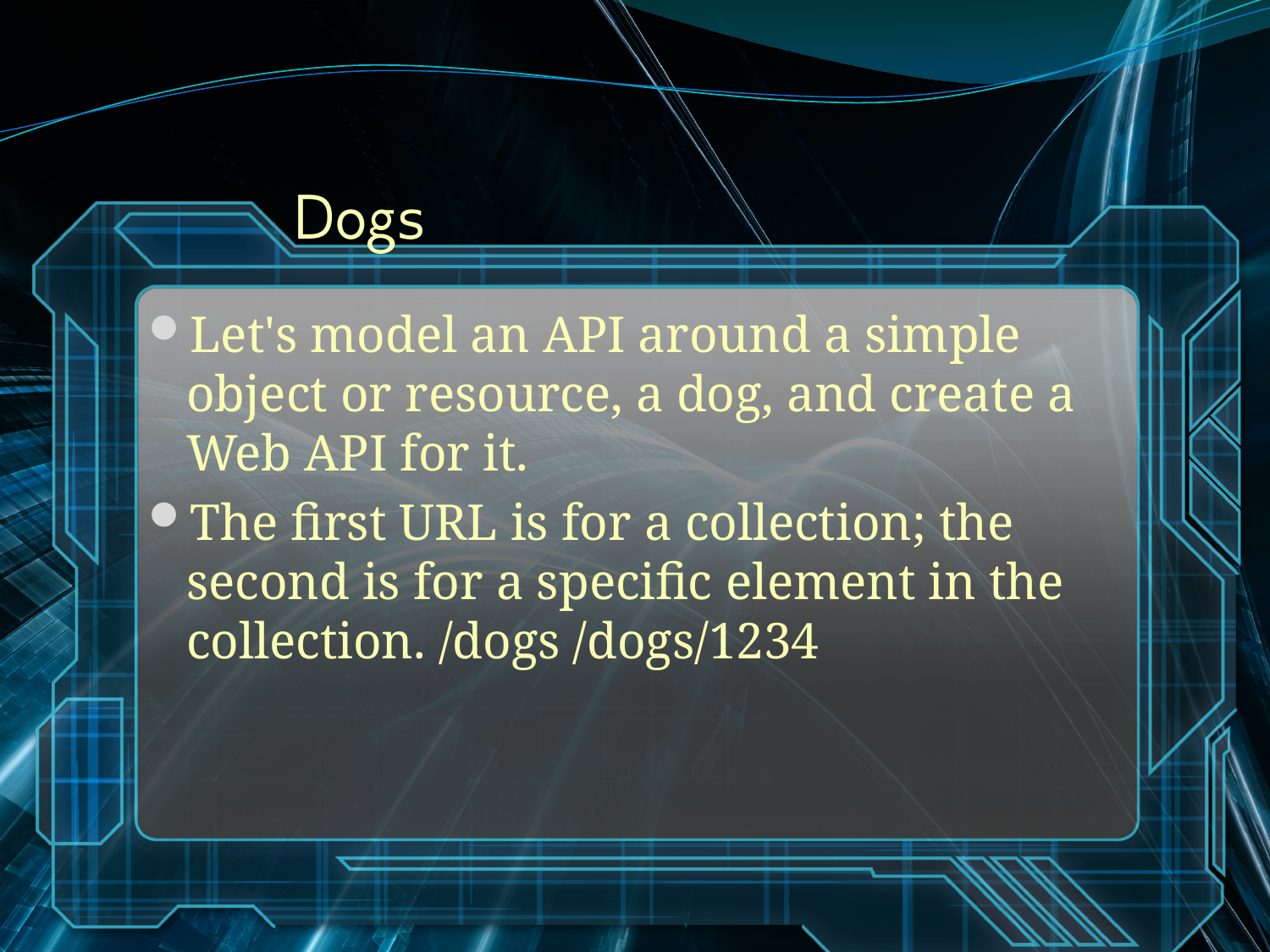

# Dogs
Let's model an API around a simple object or resource, a dog, and create a Web API for it.
The first URL is for a collection; the second is for a specific element in the collection. /dogs /dogs/1234